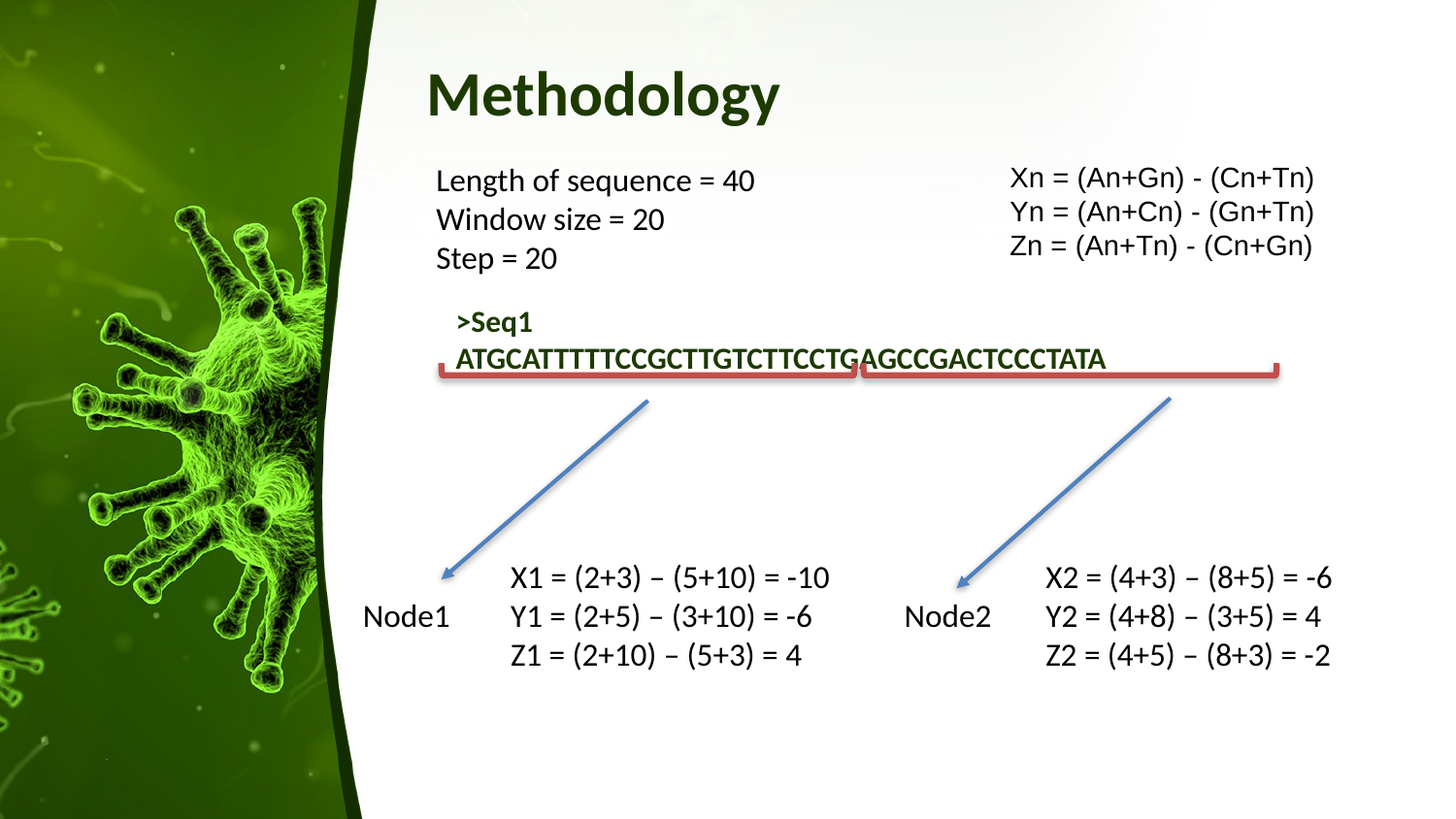

# Methodology
Length of sequence = 40
Window size = 20
Step = 20
Xn = (An+Gn) - (Cn+Tn)
Yn = (An+Cn) - (Gn+Tn)
Zn = (An+Tn) - (Cn+Gn)

>Seq1
ATGCATTTTTCCGCTTGTCTTCCTGAGCCGACTCCCTATA

X1 = (2+3) – (5+10) = -10
Y1 = (2+5) – (3+10) = -6
Z1 = (2+10) – (5+3) = 4
X2 = (4+3) – (8+5) = -6
Y2 = (4+8) – (3+5) = 4
Z2 = (4+5) – (8+3) = -2
Node1
Node2